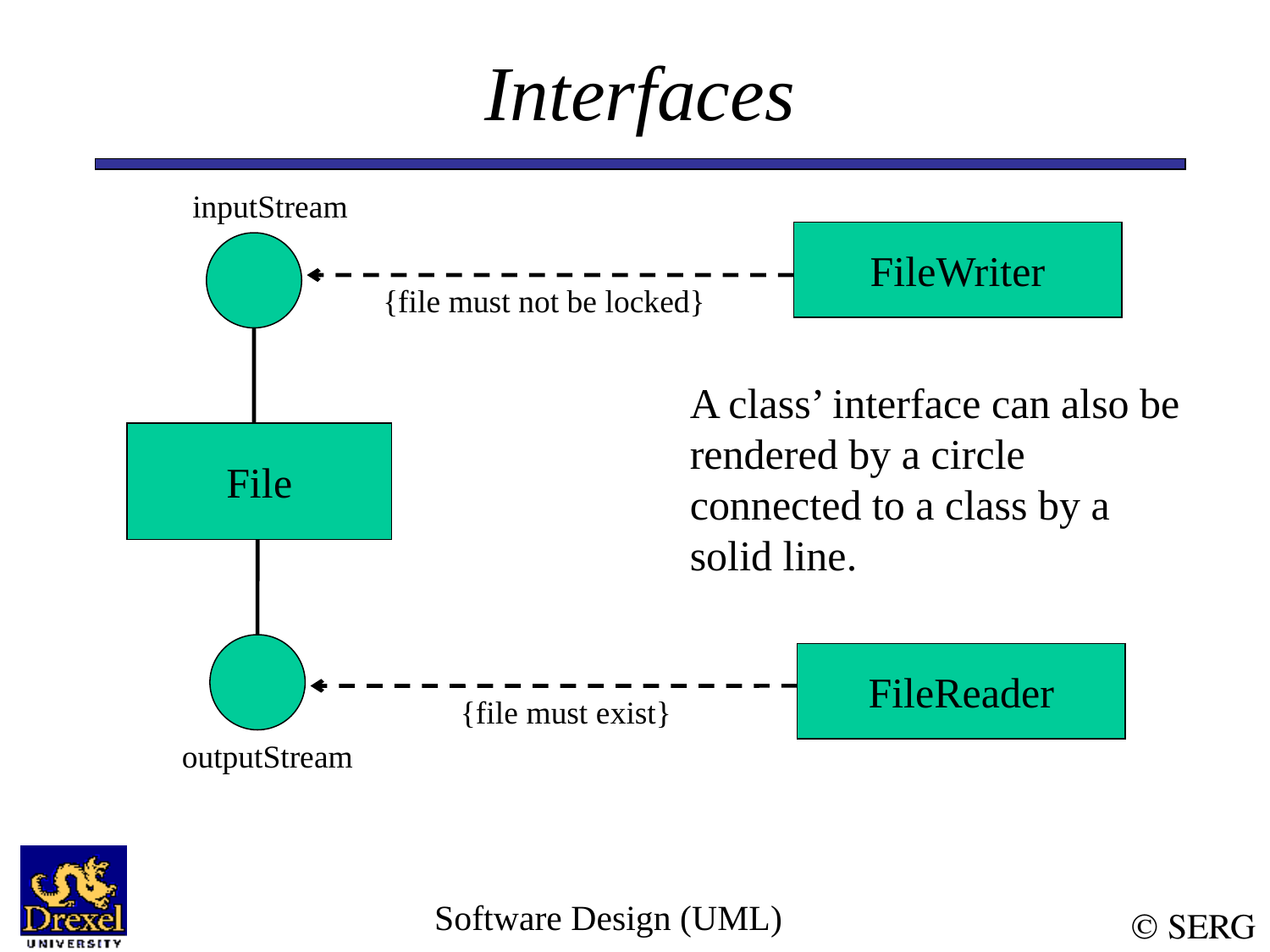

# Interfaces
inputStream
FileWriter

File

{file must not be locked}
A class’ interface can also be rendered by a circle connected to a class by a solid line.
FileReader

{file must exist}
outputStream
Software Design (UML)